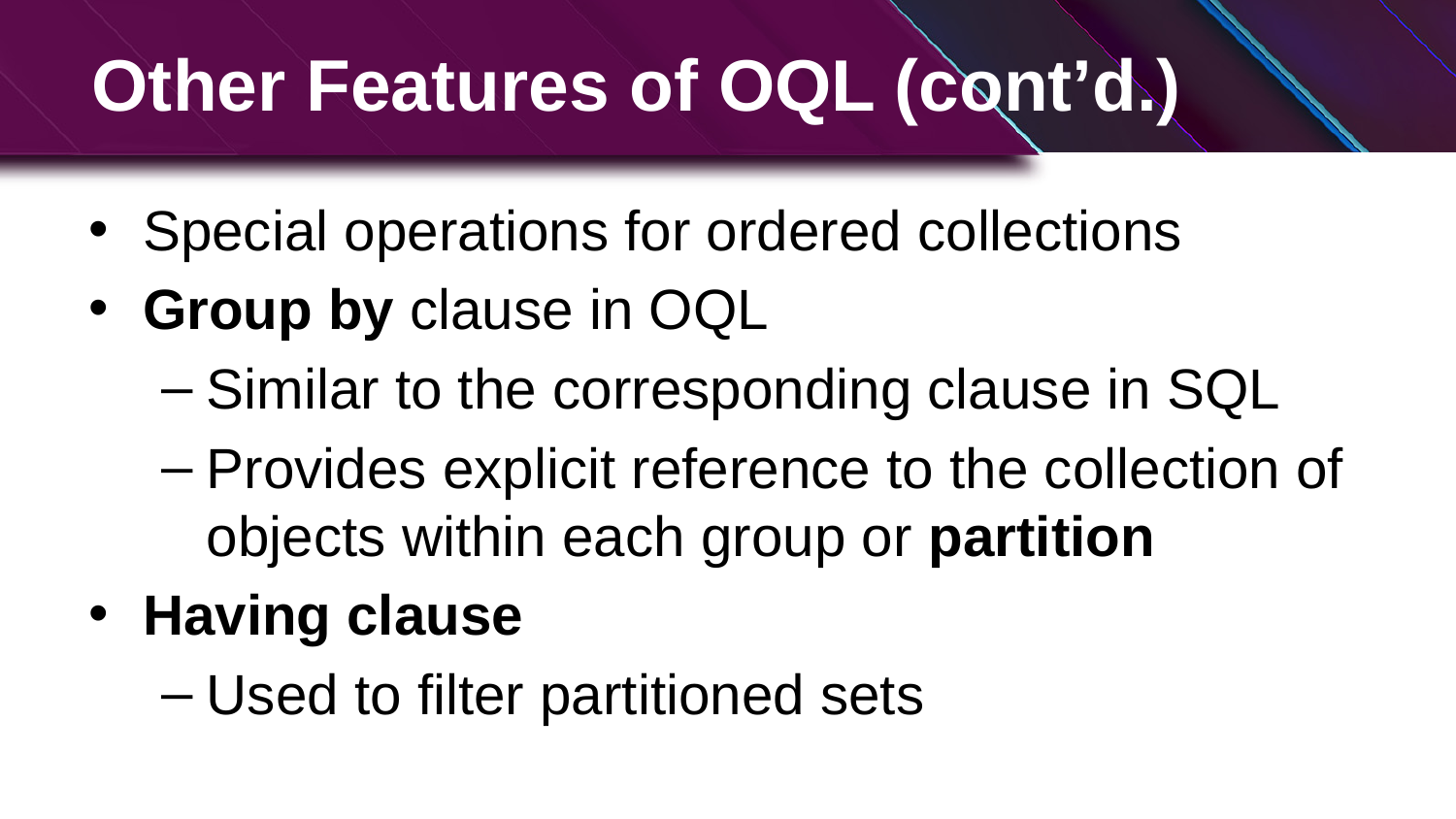

# Other Features of OQL (cont’d.)
Special operations for ordered collections
Group by clause in OQL
Similar to the corresponding clause in SQL
Provides explicit reference to the collection of objects within each group or partition
Having clause
Used to filter partitioned sets